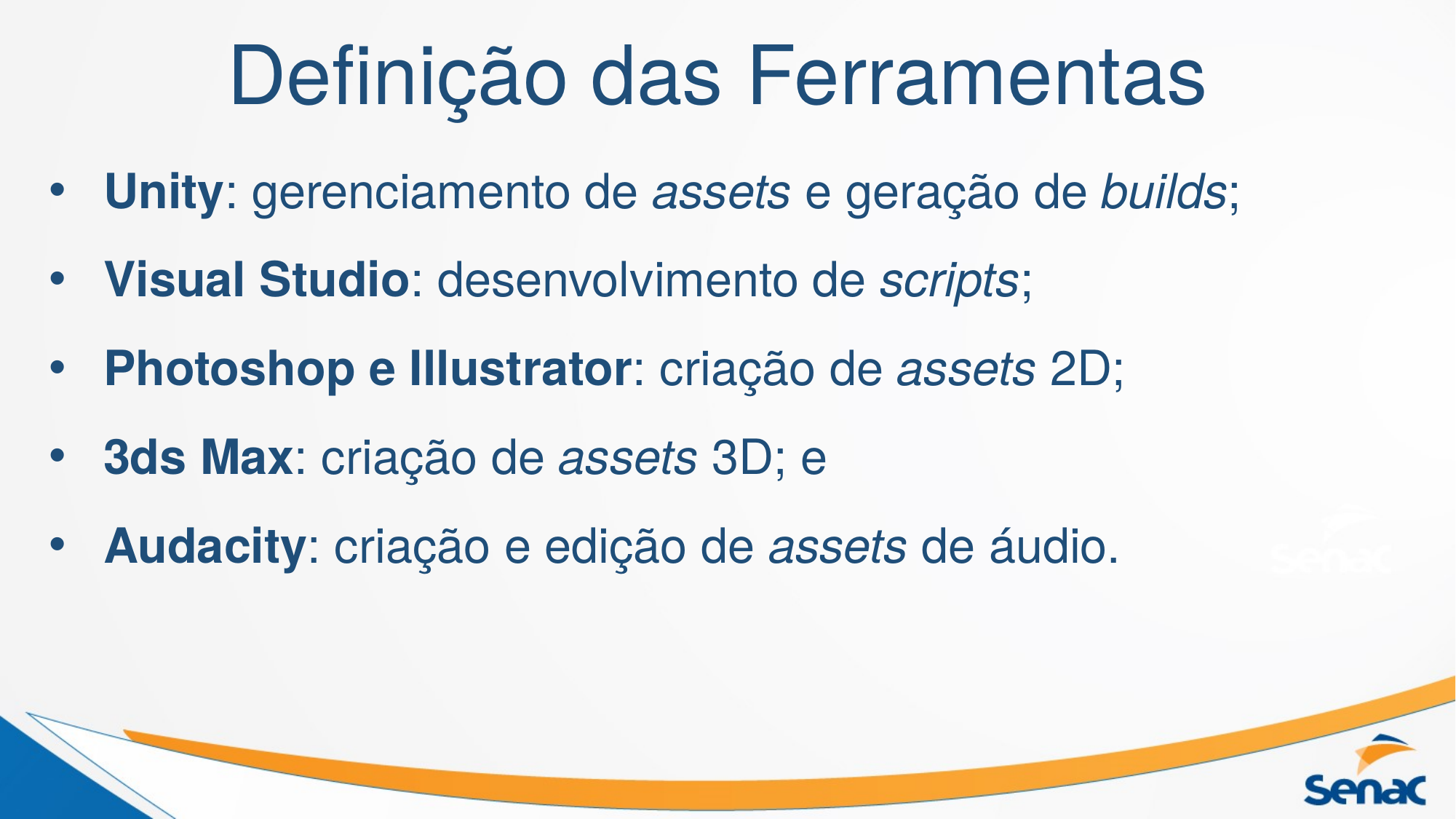

# Definição das Ferramentas
Unity: gerenciamento de assets e geração de builds;
Visual Studio: desenvolvimento de scripts;
Photoshop e Illustrator: criação de assets 2D;
3ds Max: criação de assets 3D; e
Audacity: criação e edição de assets de áudio.